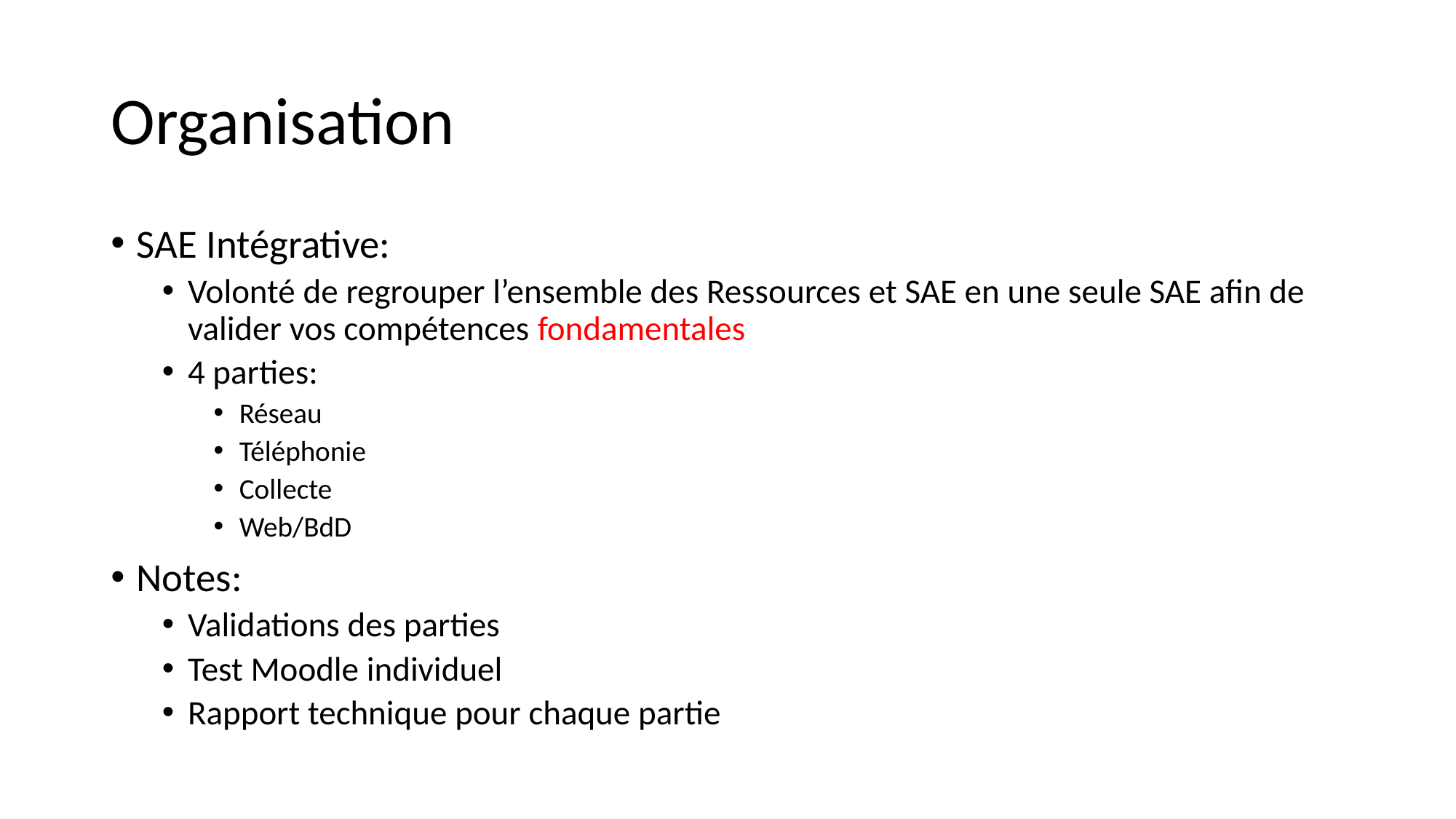

# Organisation
SAE Intégrative:
Volonté de regrouper l’ensemble des Ressources et SAE en une seule SAE afin de valider vos compétences fondamentales
4 parties:
Réseau
Téléphonie
Collecte
Web/BdD
Notes:
Validations des parties
Test Moodle individuel
Rapport technique pour chaque partie